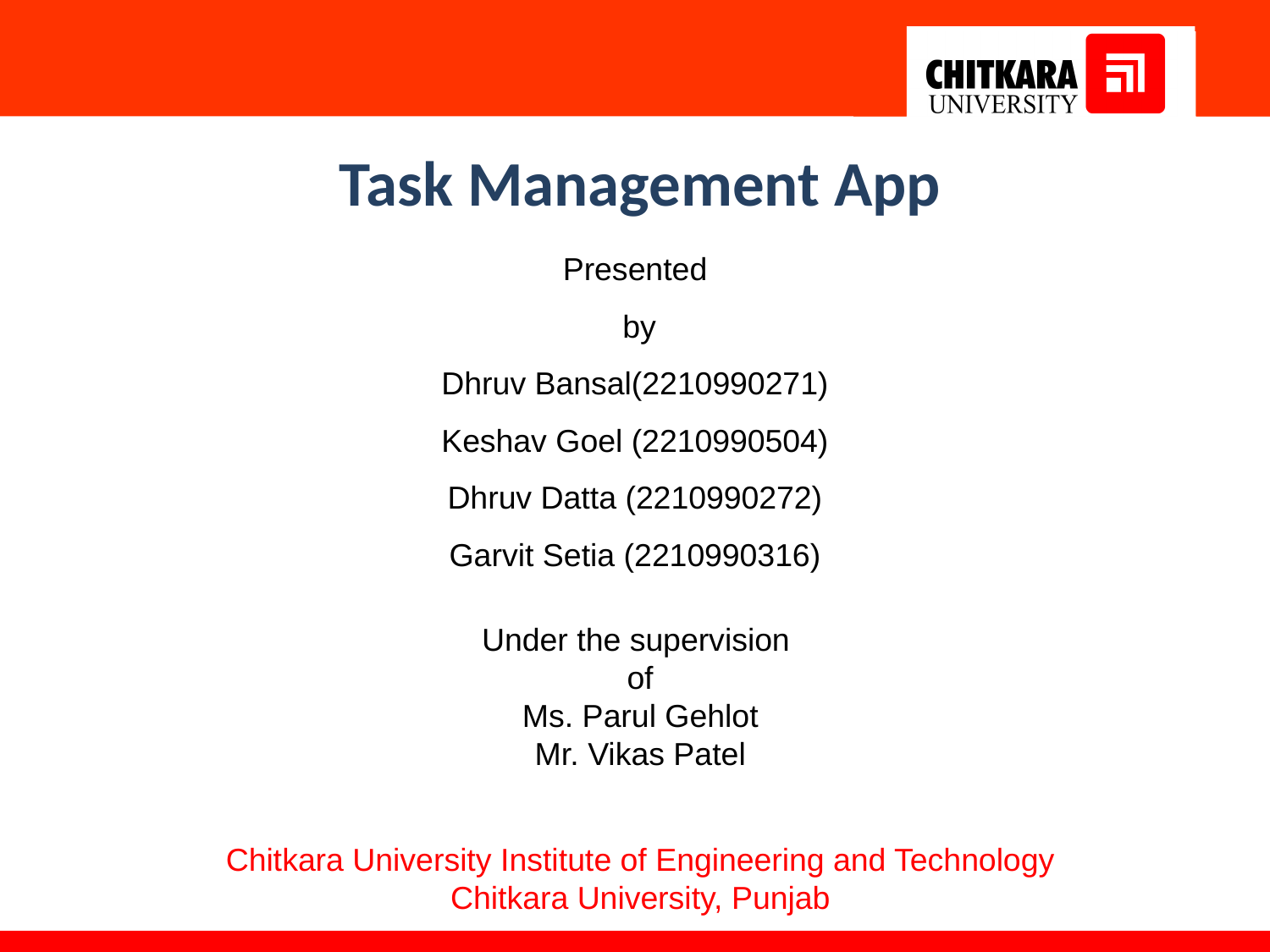

Task Management App
Presented
 by
Dhruv Bansal(2210990271)
Keshav Goel (2210990504)
Dhruv Datta (2210990272)
Garvit Setia (2210990316)

Under the supervision
of
Ms. Parul Gehlot
Mr. Vikas Patel
Chitkara University Institute of Engineering and Technology
Chitkara University, Punjab